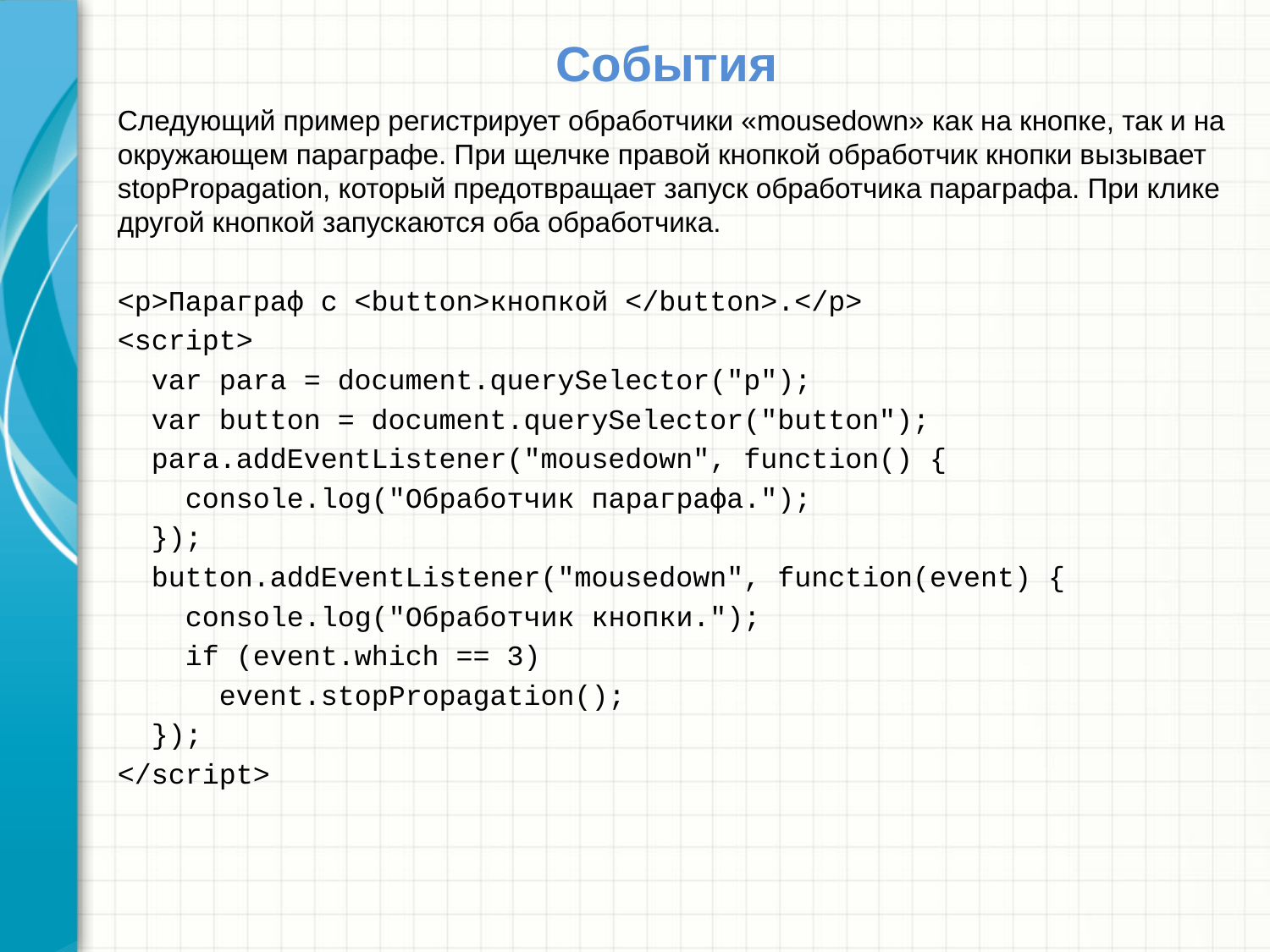

# События
Следующий пример регистрирует обработчики «mousedown» как на кнопке, так и на окружающем параграфе. При щелчке правой кнопкой обработчик кнопки вызывает stopPropagation, который предотвращает запуск обработчика параграфа. При клике другой кнопкой запускаются оба обработчика.

<p>Параграф с <button>кнопкой </button>.</p>
<script>
  var para = document.querySelector("p");
  var button = document.querySelector("button");
  para.addEventListener("mousedown", function() {
    console.log("Обработчик параграфа.");
  });
  button.addEventListener("mousedown", function(event) {
    console.log("Обработчик кнопки.");
    if (event.which == 3)
      event.stopPropagation();
  });
</script>